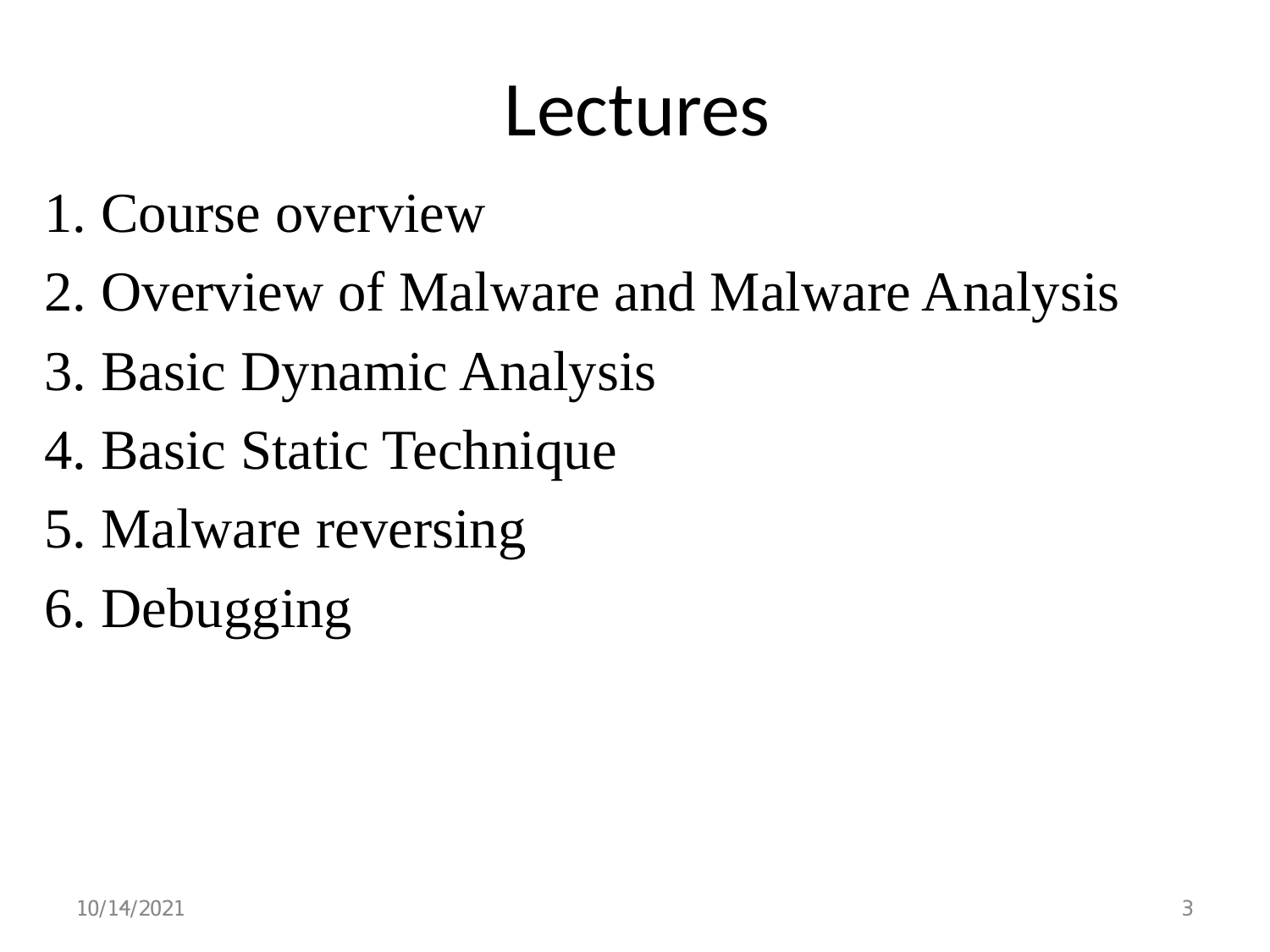

# Lectures
1. Course overview
2. Overview of Malware and Malware Analysis
3. Basic Dynamic Analysis
4. Basic Static Technique
5. Malware reversing
6. Debugging
10/14/2021
3